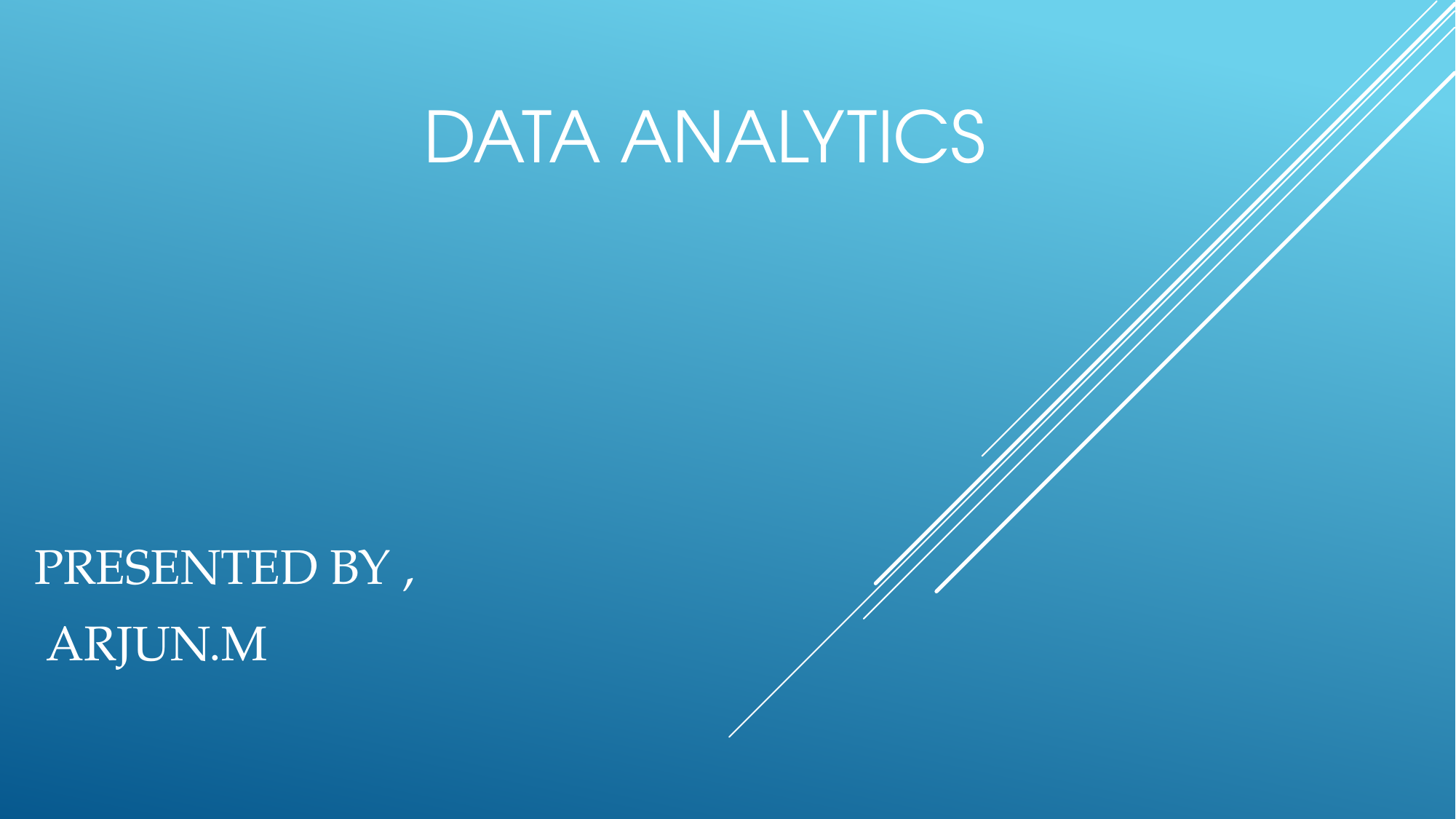

# Data Analytics
           PRESENTED BY ,
            ARJUN.M